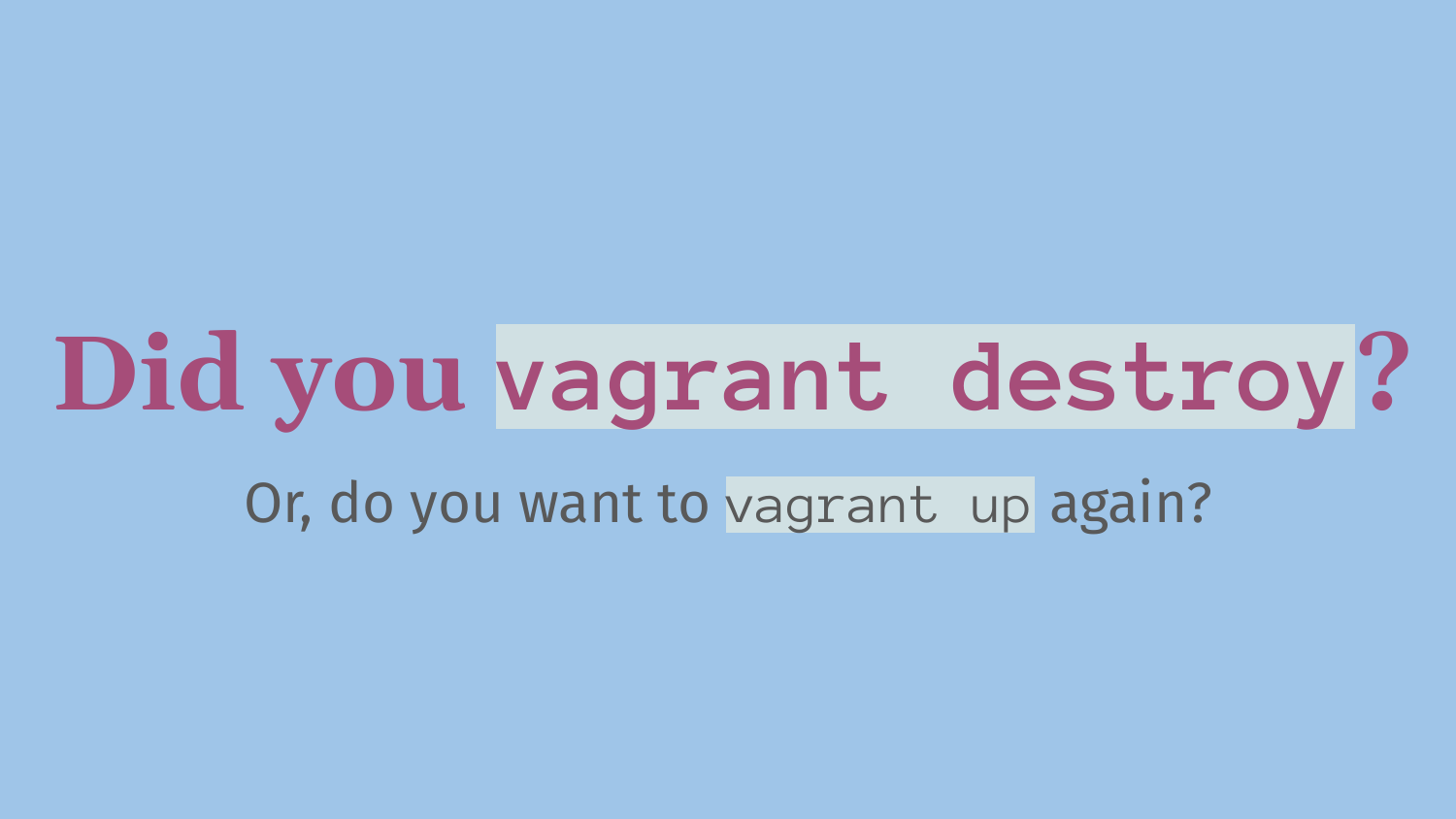

# Did you vagrant destroy?
Or, do you want to vagrant up again?